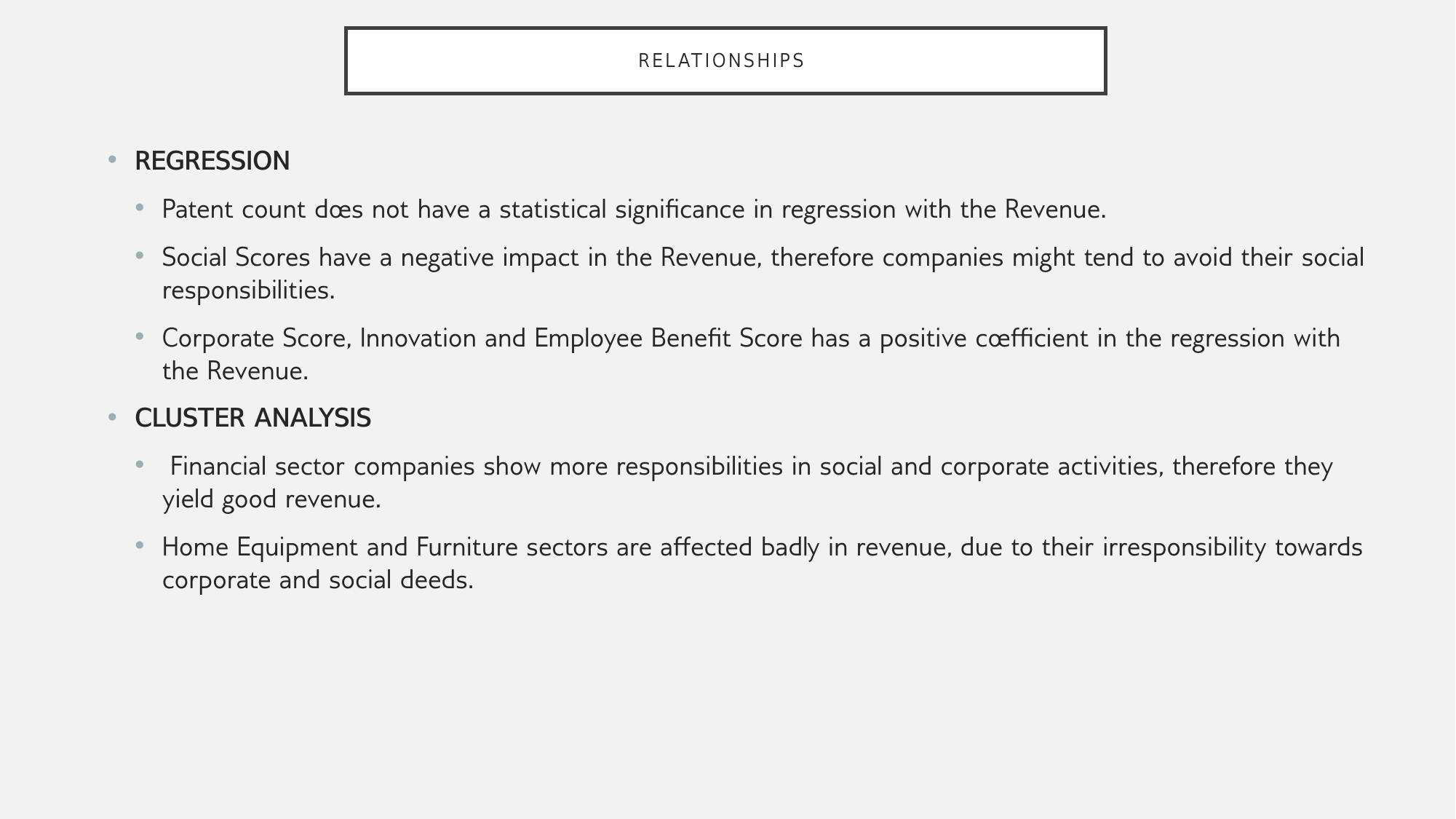

# Relationships
REGRESSION
Patent count does not have a statistical significance in regression with the Revenue.
Social Scores have a negative impact in the Revenue, therefore companies might tend to avoid their social responsibilities.
Corporate Score, Innovation and Employee Benefit Score has a positive coefficient in the regression with the Revenue.
CLUSTER ANALYSIS
 Financial sector companies show more responsibilities in social and corporate activities, therefore they yield good revenue.
Home Equipment and Furniture sectors are affected badly in revenue, due to their irresponsibility towards corporate and social deeds.